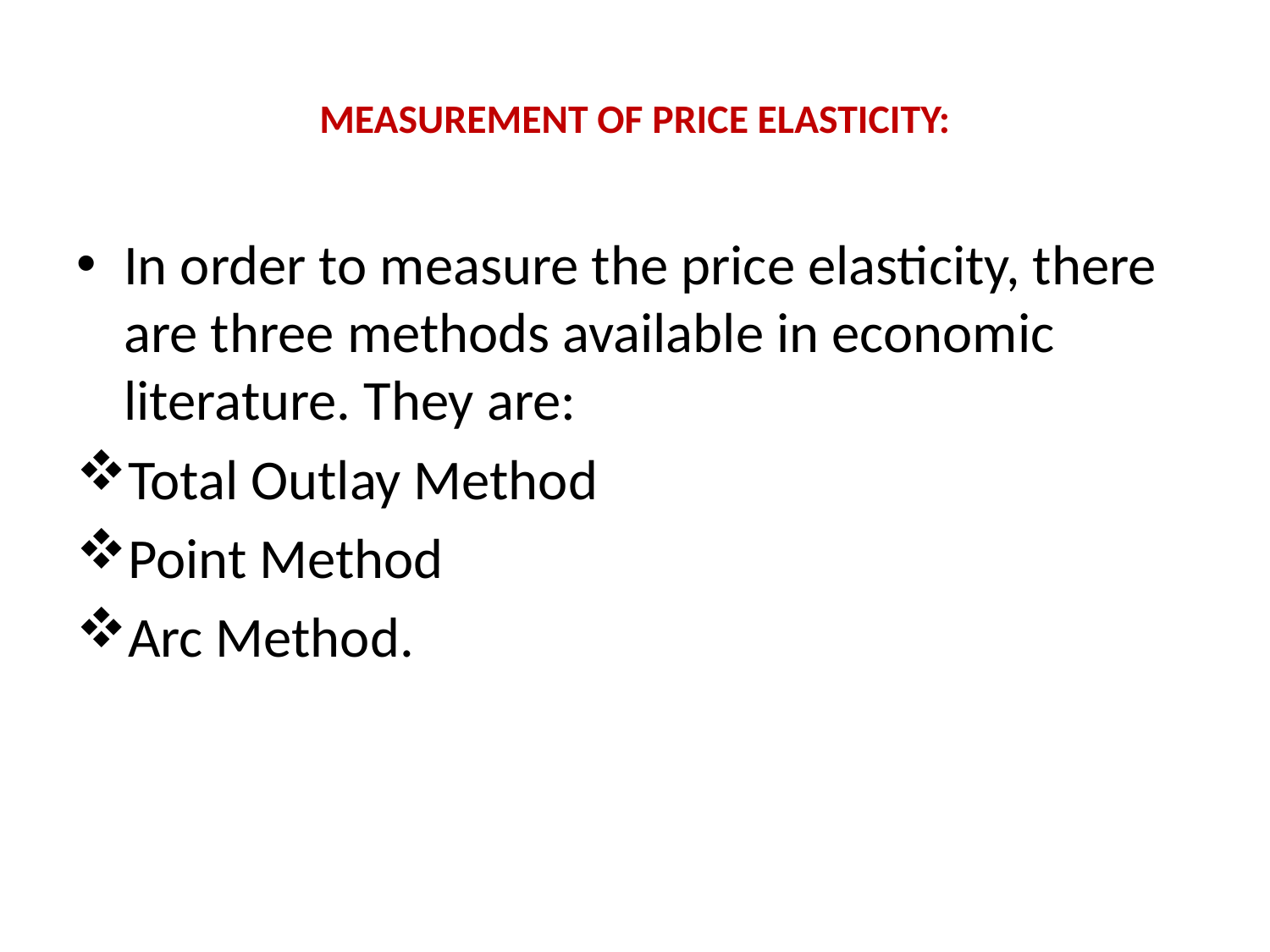

# MEASUREMENT OF PRICE ELASTICITY:
In order to measure the price elasticity, there are three methods available in economic literature. They are:
Total Outlay Method
Point Method
Arc Method.